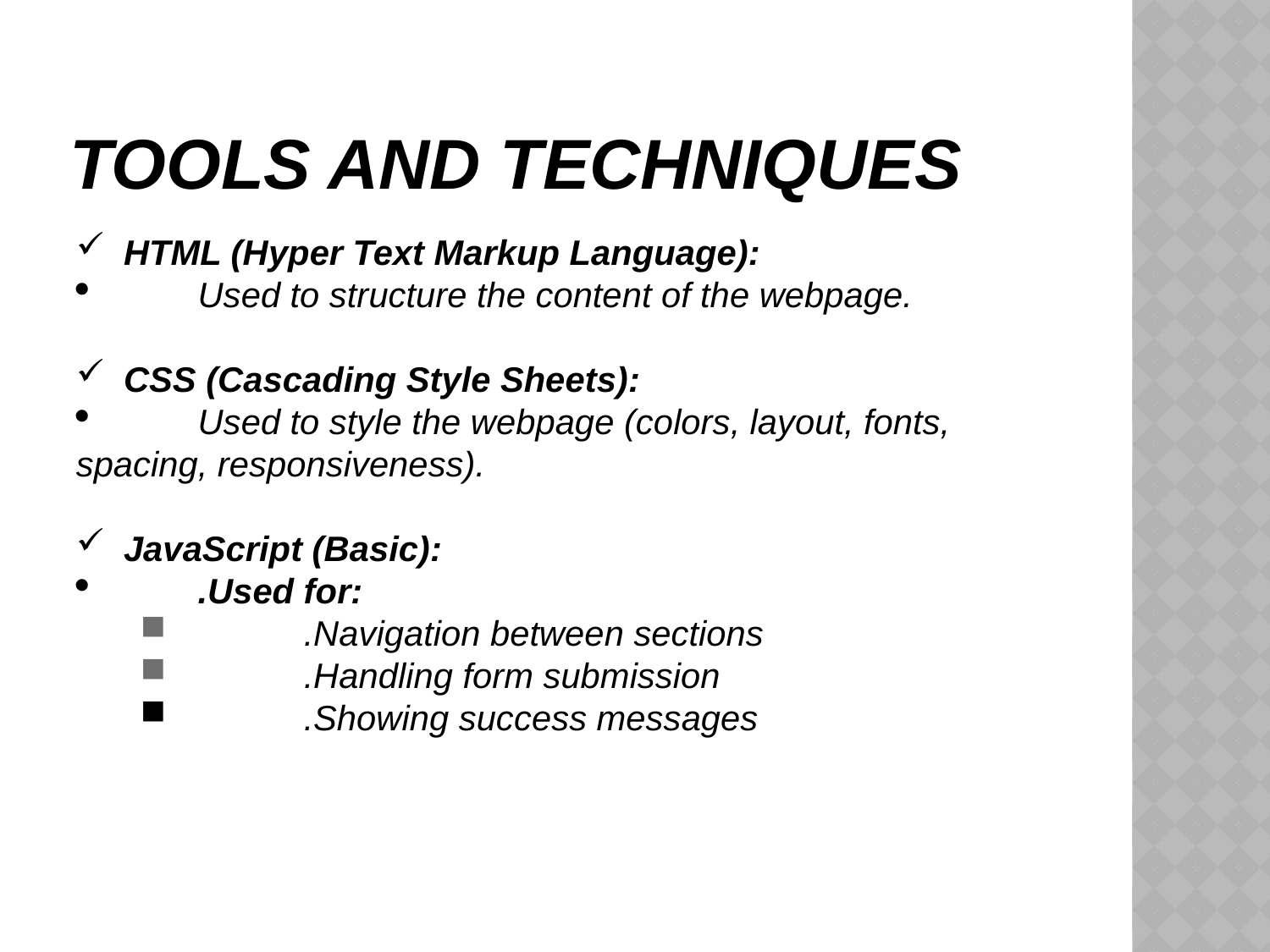

# TOOLS AND TECHNIQUES
HTML (Hyper Text Markup Language):
           Used to structure the content of the webpage.

CSS (Cascading Style Sheets):
           Used to style the webpage (colors, layout, fonts, spacing, responsiveness).

JavaScript (Basic):
           .Used for:
              .Navigation between sections
              .Handling form submission
              .Showing success messages